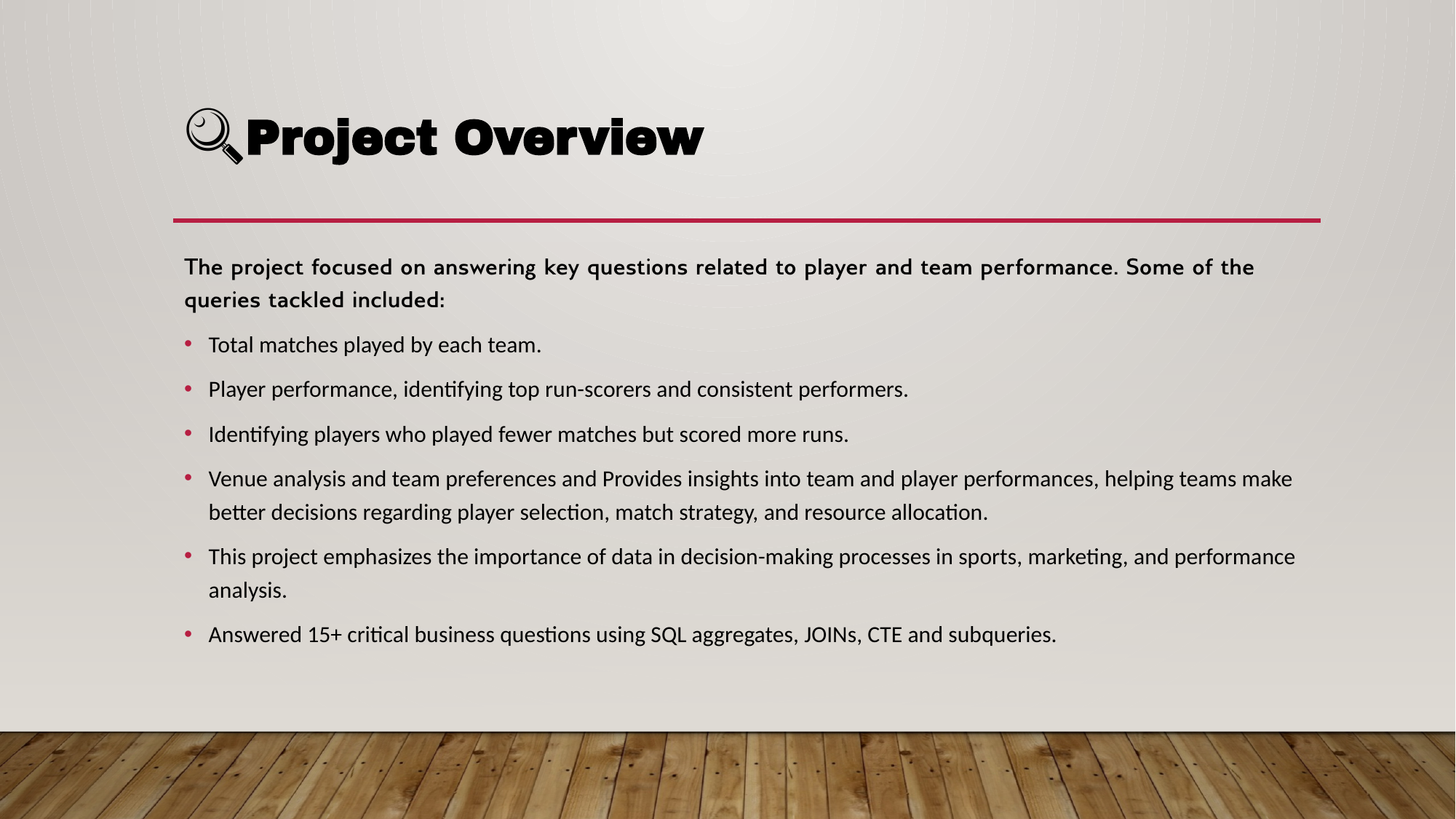

# 🔍Project Overview
The project focused on answering key questions related to player and team performance. Some of the queries tackled included:
Total matches played by each team.
Player performance, identifying top run-scorers and consistent performers.
Identifying players who played fewer matches but scored more runs.
Venue analysis and team preferences and Provides insights into team and player performances, helping teams make better decisions regarding player selection, match strategy, and resource allocation.
This project emphasizes the importance of data in decision-making processes in sports, marketing, and performance analysis.
Answered 15+ critical business questions using SQL aggregates, JOINs, CTE and subqueries.